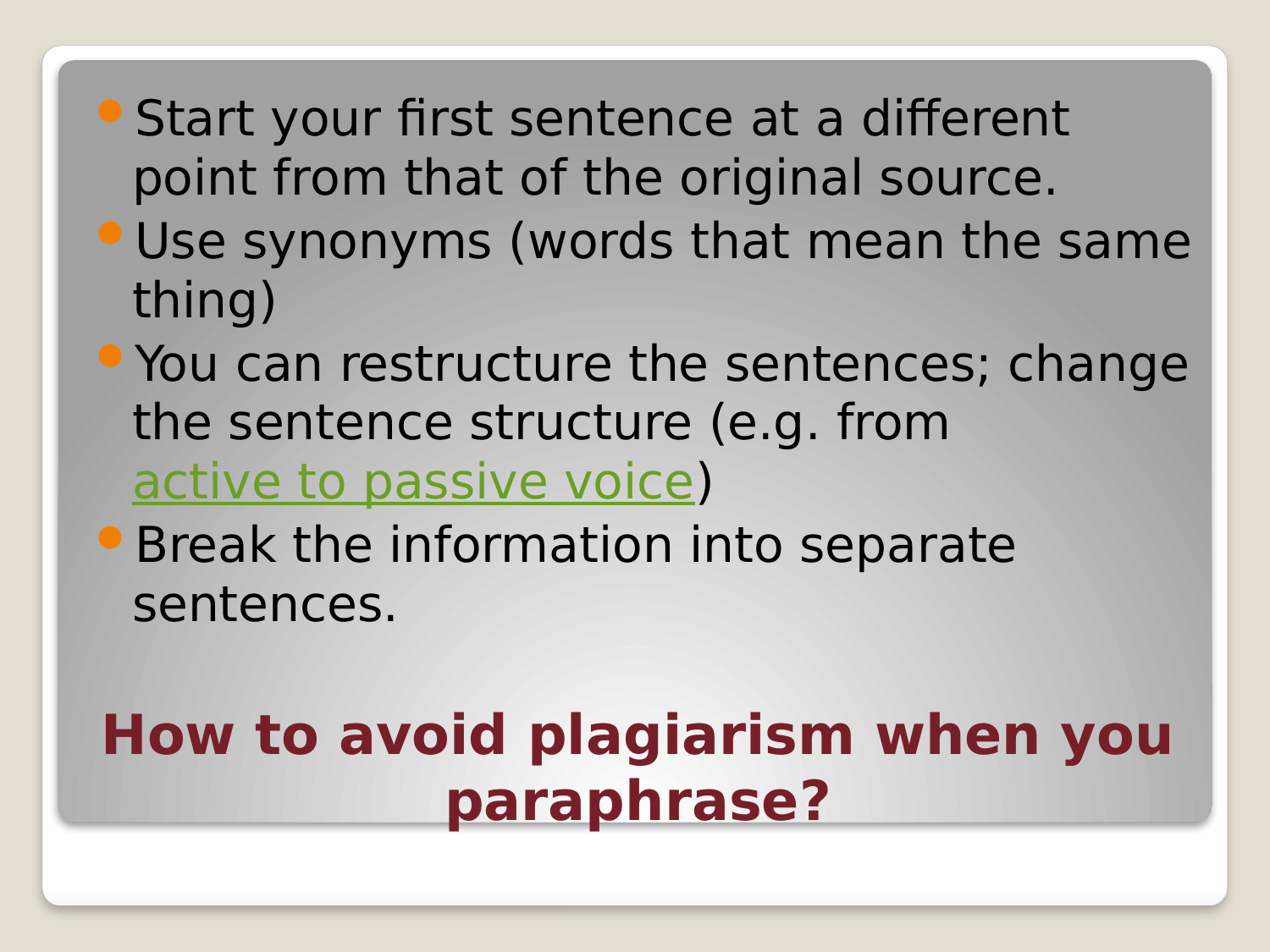

Start your first sentence at a different point from that of the original source.
Use synonyms (words that mean the same thing)
You can restructure the sentences; change the sentence structure (e.g. from active to passive voice)
Break the information into separate sentences.

# How to avoid plagiarism when you paraphrase?